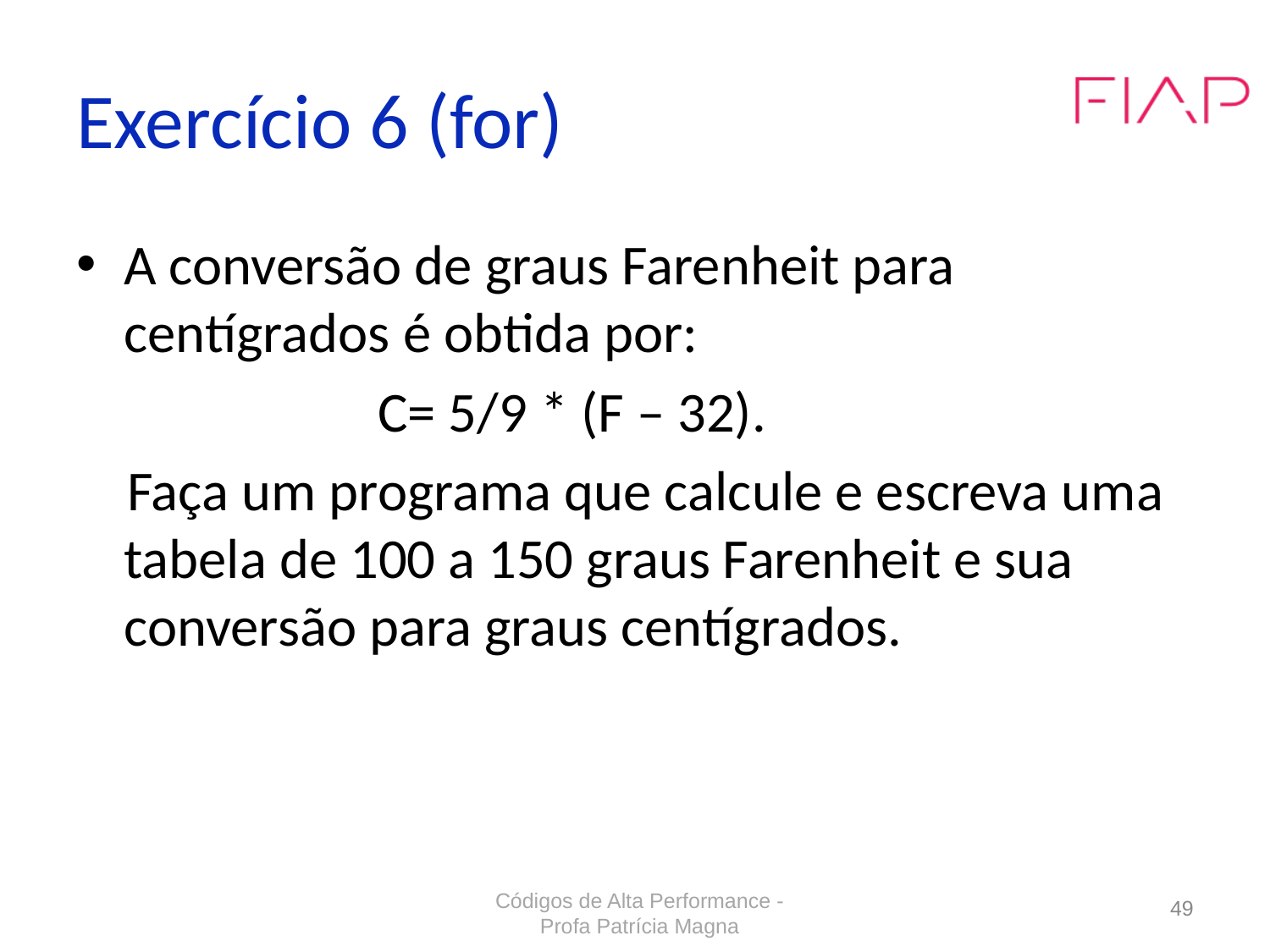

# Exercício 6 (for)
A conversão de graus Farenheit para centígrados é obtida por:
			C= 5/9 * (F – 32).
    Faça um programa que calcule e escreva uma tabela de 100 a 150 graus Farenheit e sua conversão para graus centígrados.

Códigos de Alta Performance - Profa Patrícia Magna
49